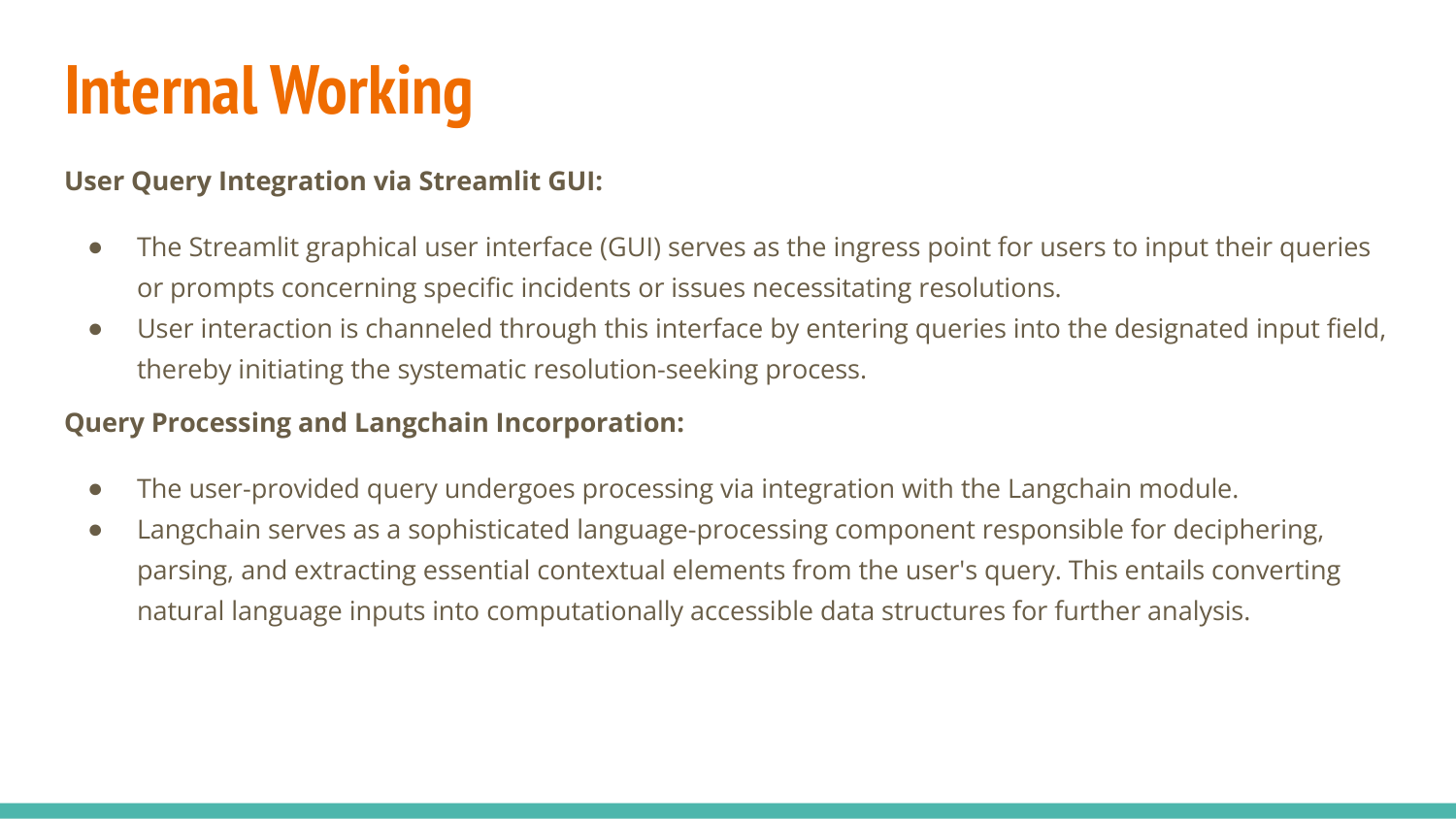

# Internal Working
User Query Integration via Streamlit GUI:
The Streamlit graphical user interface (GUI) serves as the ingress point for users to input their queries or prompts concerning specific incidents or issues necessitating resolutions.
User interaction is channeled through this interface by entering queries into the designated input field, thereby initiating the systematic resolution-seeking process.
Query Processing and Langchain Incorporation:
The user-provided query undergoes processing via integration with the Langchain module.
Langchain serves as a sophisticated language-processing component responsible for deciphering, parsing, and extracting essential contextual elements from the user's query. This entails converting natural language inputs into computationally accessible data structures for further analysis.